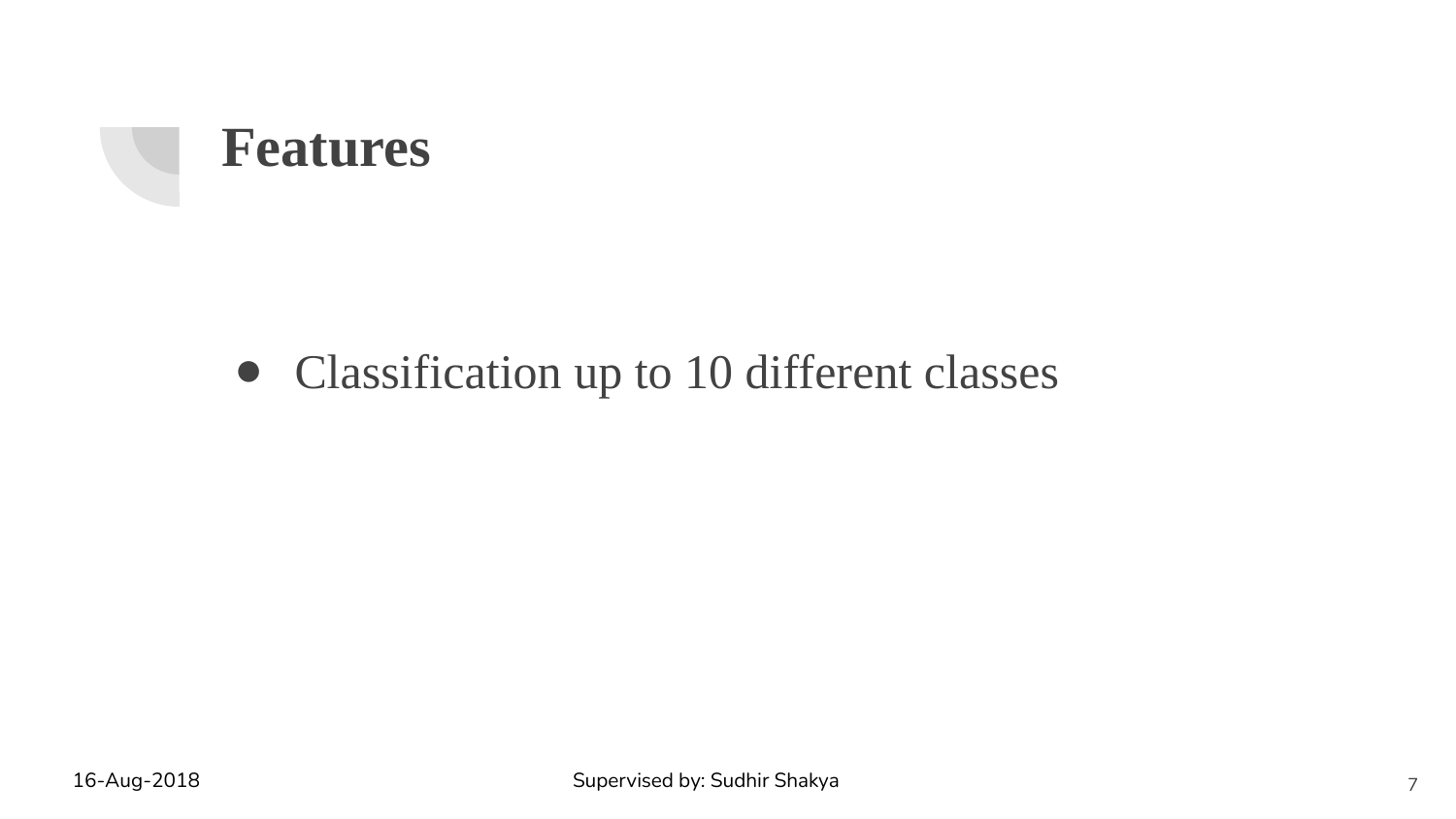

Features
Classification up to 10 different classes
7